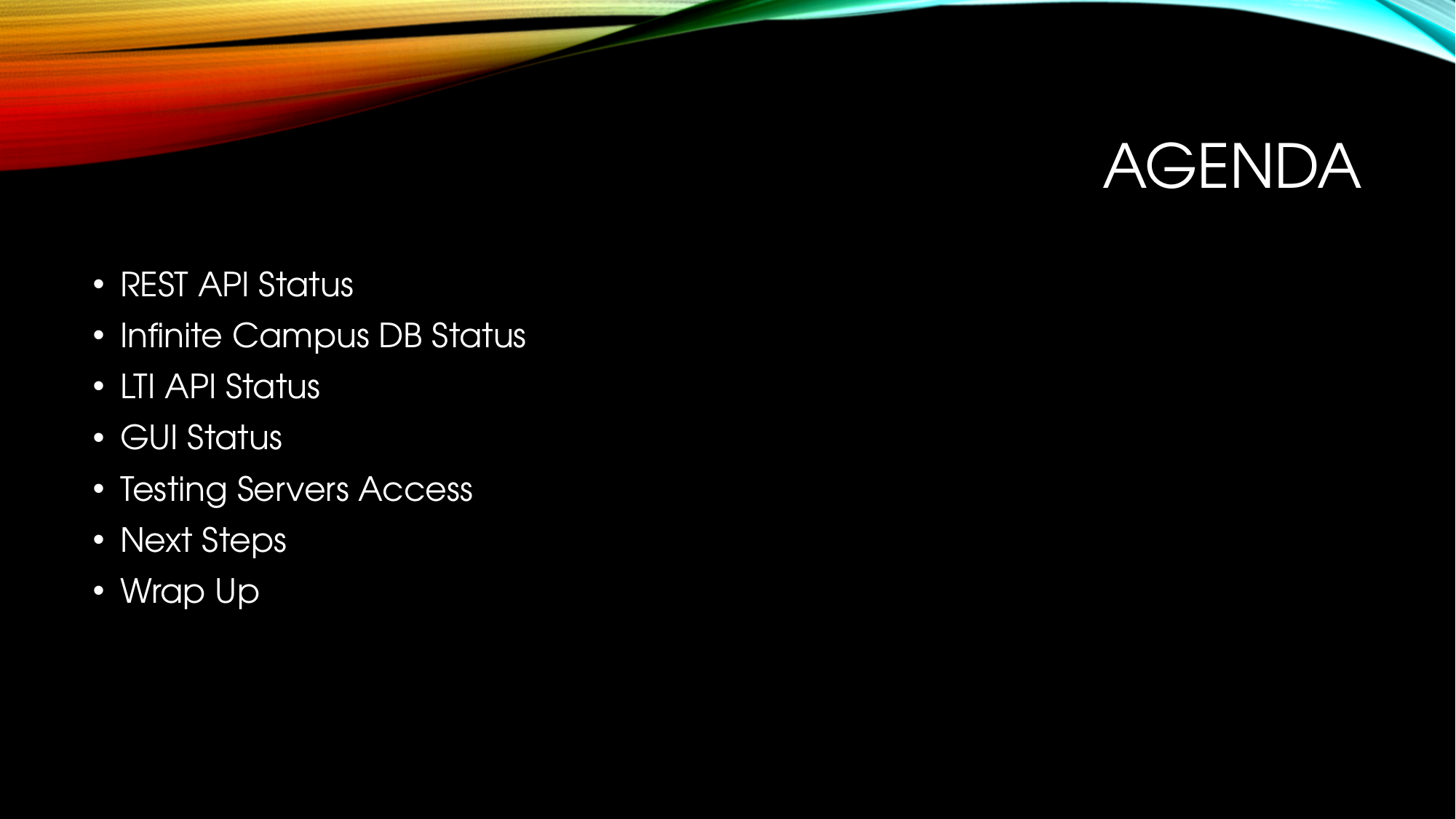

# Agenda
REST API Status
Infinite Campus DB Status
LTI API Status
GUI Status
Testing Servers Access
Next Steps
Wrap Up